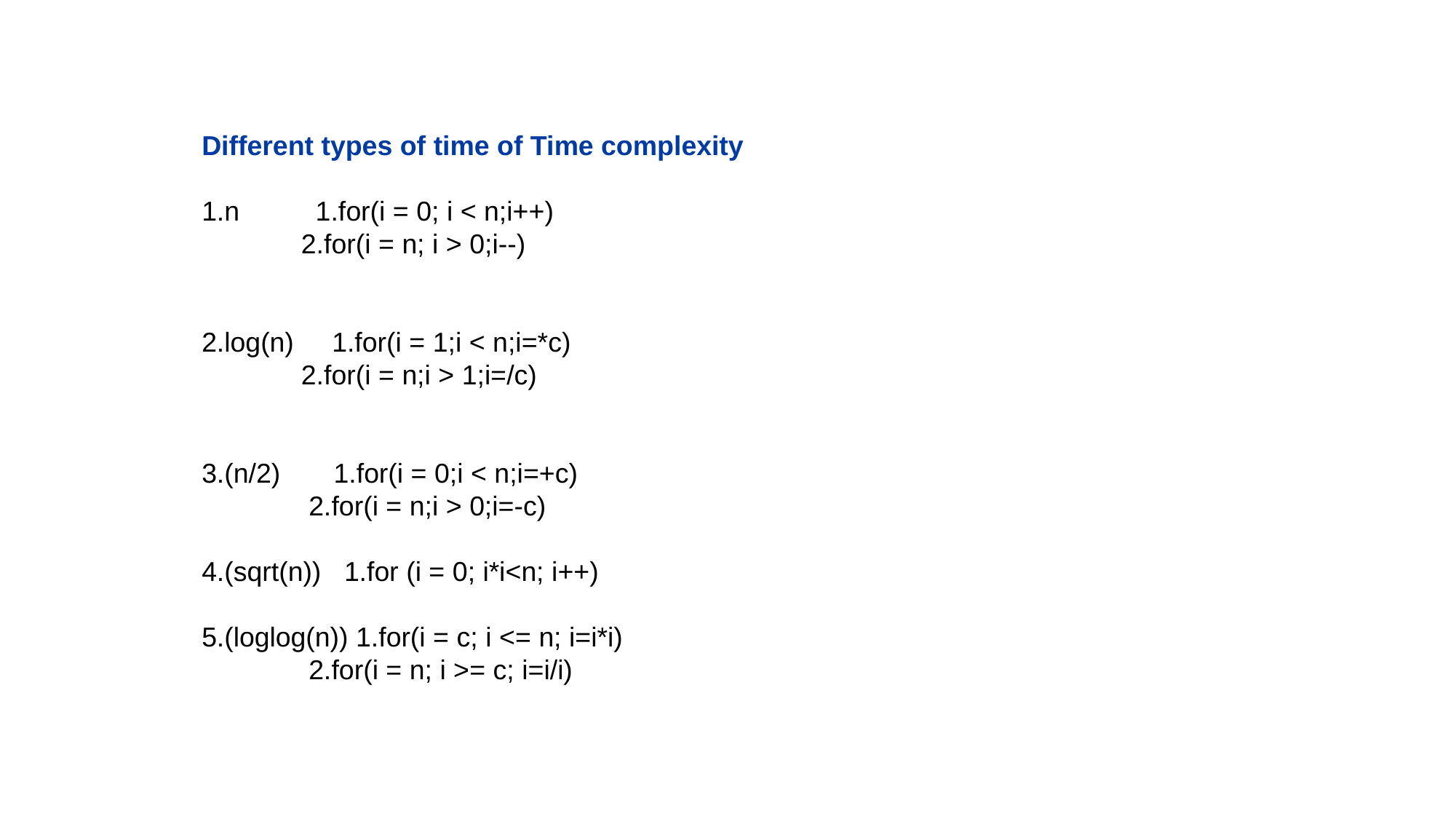

Different types of time of Time complexity

1.n          1.for(i = 0; i < n;i++)
             2.for(i = n; i > 0;i--)

2.log(n)     1.for(i = 1;i < n;i=*c)
             2.for(i = n;i > 1;i=/c)

3.(n/2)       1.for(i = 0;i < n;i=+c)
              2.for(i = n;i > 0;i=-c)

4.(sqrt(n))   1.for (i = 0; i*i<n; i++)

5.(loglog(n)) 1.for(i = c; i <= n; i=i*i)
              2.for(i = n; i >= c; i=i/i)